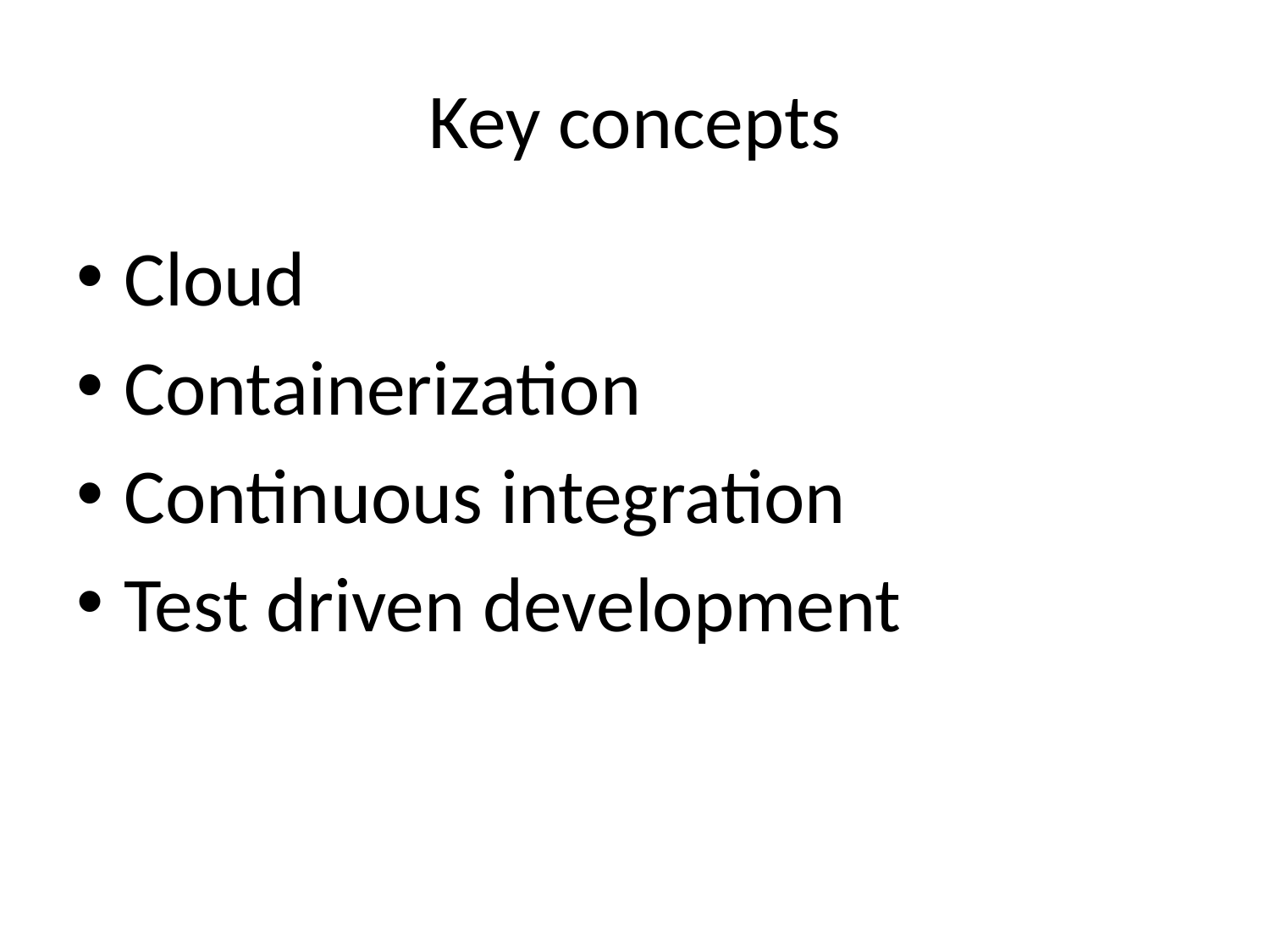

# Key concepts
Cloud
Containerization
Continuous integration
Test driven development